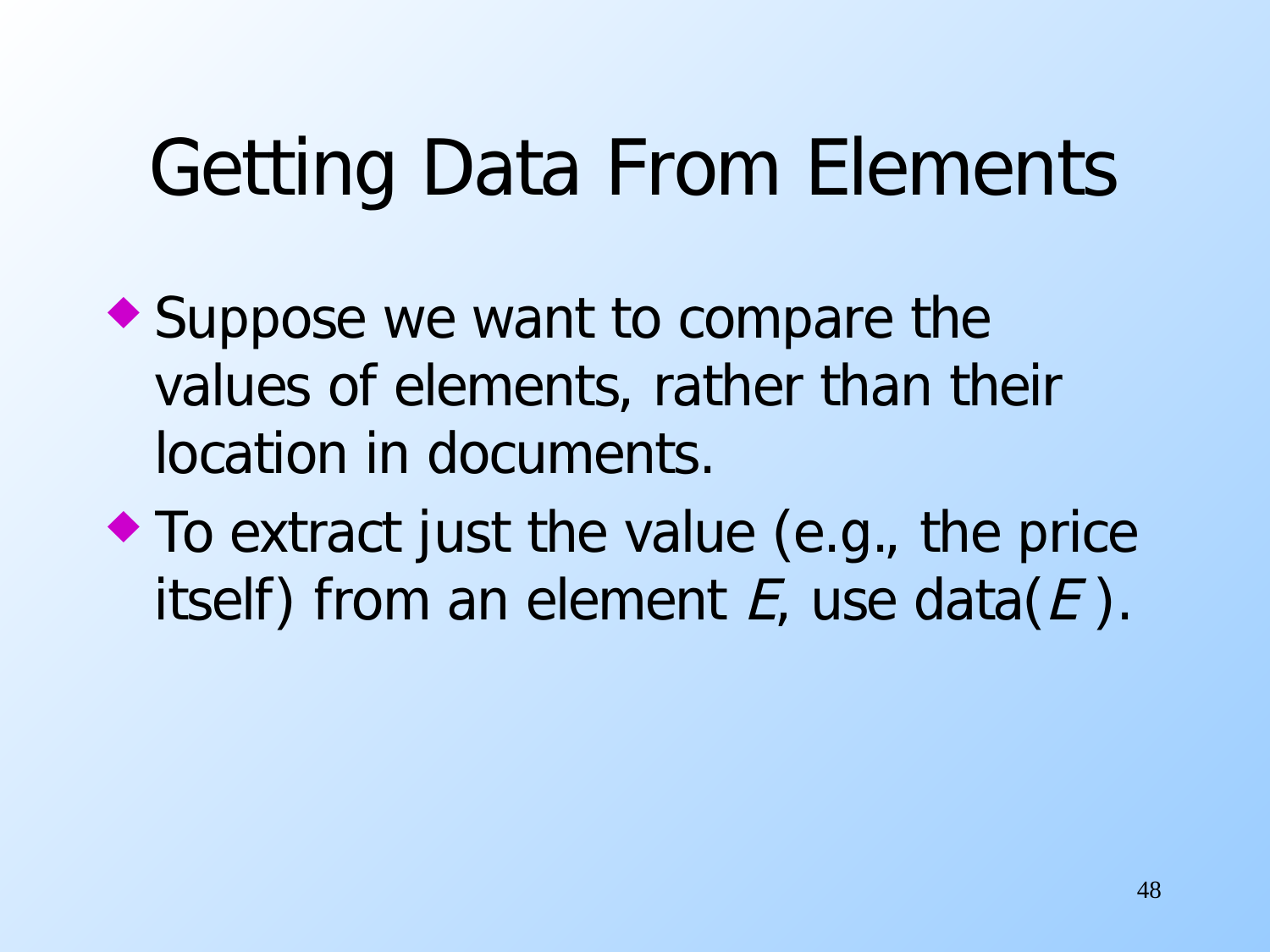

# Getting Data From Elements
Suppose we want to compare the values of elements, rather than their location in documents.
To extract just the value (e.g., the price itself) from an element E, use data(E ).
48